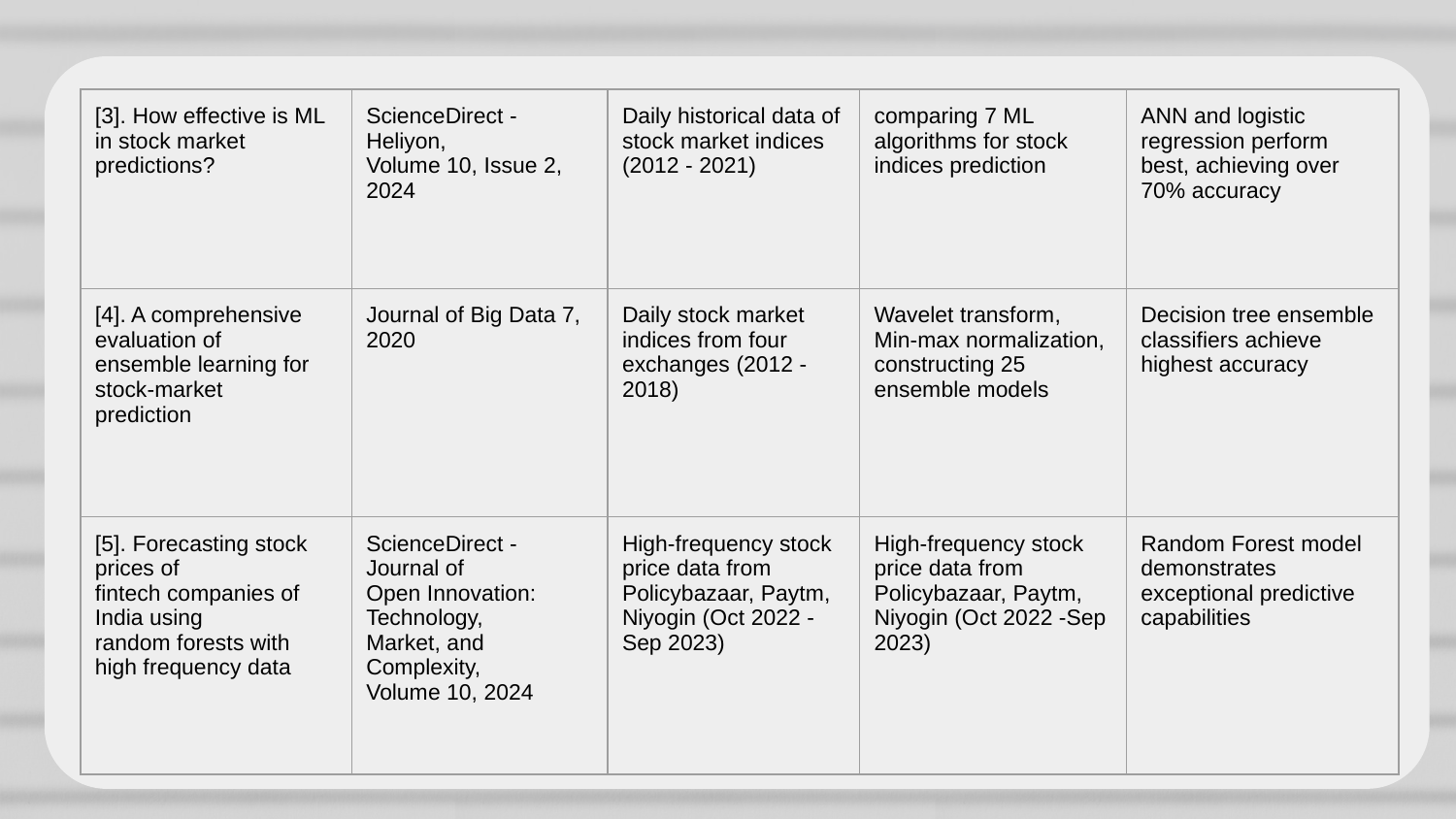

| [3]. How effective is ML in stock market predictions? | ScienceDirect - Heliyon, Volume 10, Issue 2, 2024 | Daily historical data of stock market indices (2012 - 2021) | comparing 7 ML algorithms for stock indices prediction | ANN and logistic regression perform best, achieving over 70% accuracy |
| --- | --- | --- | --- | --- |
| [4]. A comprehensive evaluation of ensemble learning for stock-market prediction | Journal of Big Data 7, 2020 | Daily stock market indices from four exchanges (2012 -2018) | Wavelet transform, Min-max normalization, constructing 25 ensemble models | Decision tree ensemble classifiers achieve highest accuracy |
| [5]. Forecasting stock prices of fintech companies of India using random forests with high frequency data | ScienceDirect - Journal of Open Innovation: Technology, Market, and Complexity, Volume 10, 2024 | High-frequency stock price data from Policybazaar, Paytm, Niyogin (Oct 2022 -Sep 2023) | High-frequency stock price data from Policybazaar, Paytm, Niyogin (Oct 2022 -Sep 2023) | Random Forest model demonstrates exceptional predictive capabilities |